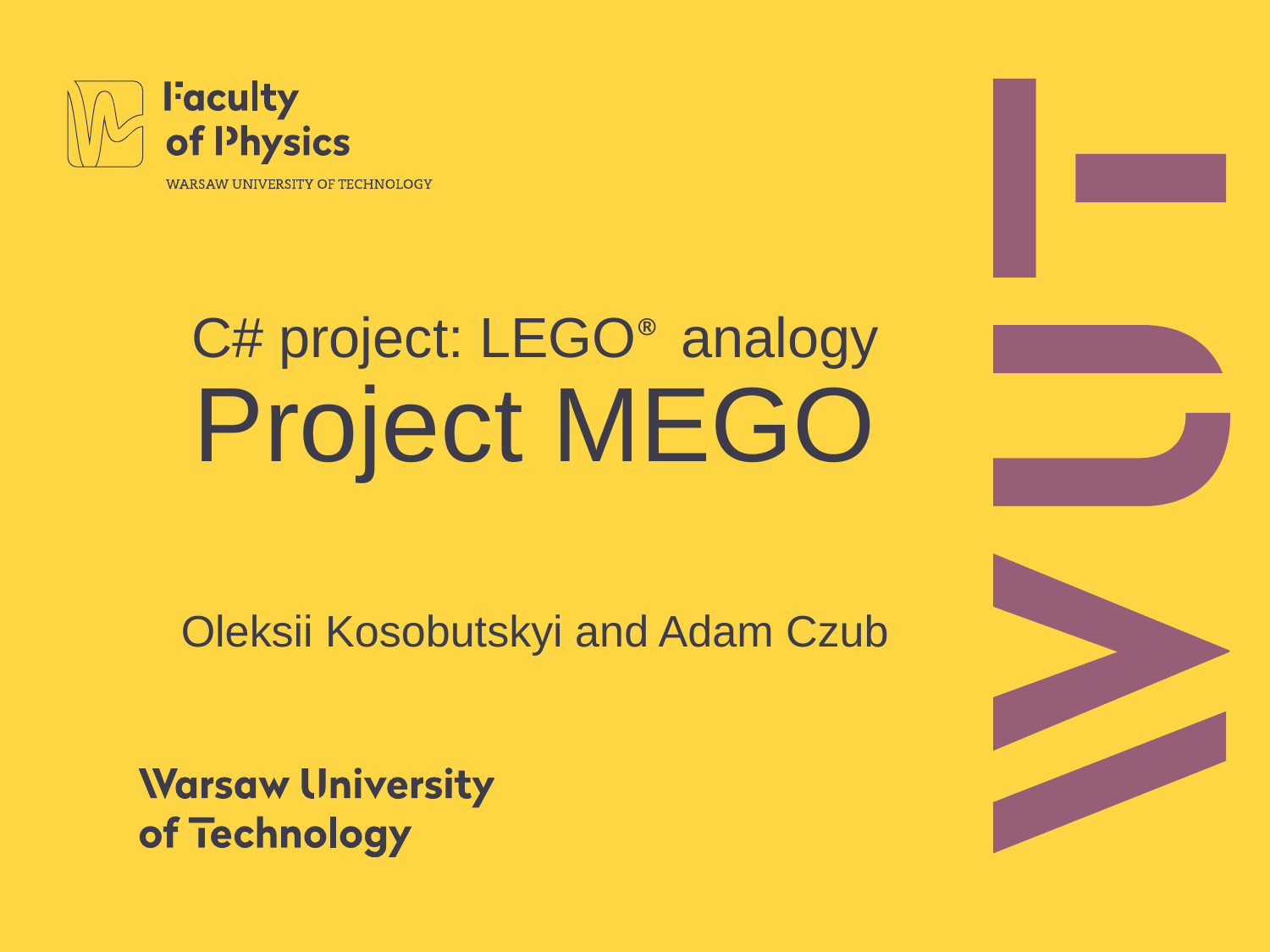

# C# project: LEGO® analogy Project MEGO
Oleksii Kosobutskyi and Adam Czub